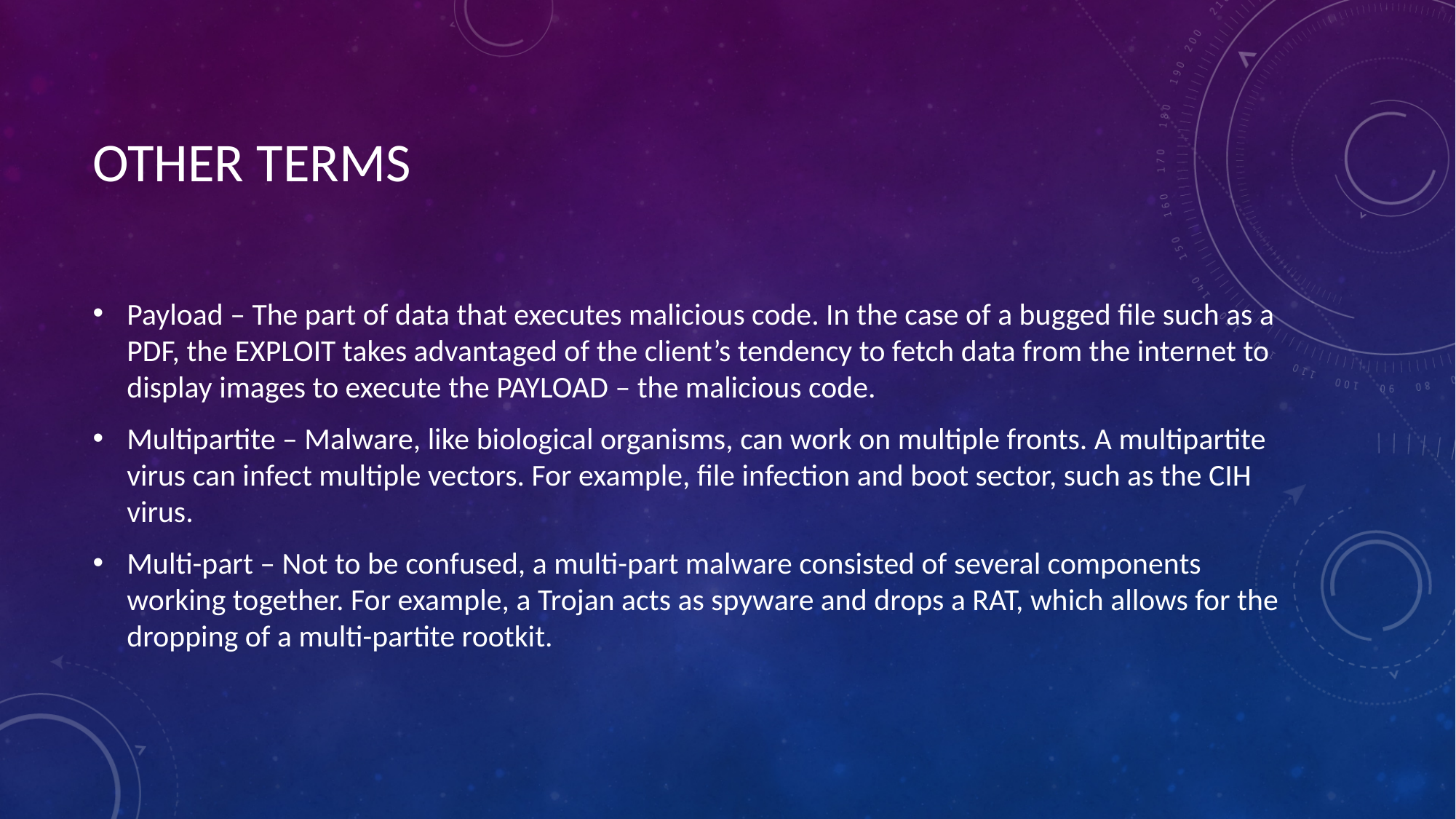

# Other Terms
Payload – The part of data that executes malicious code. In the case of a bugged file such as a PDF, the EXPLOIT takes advantaged of the client’s tendency to fetch data from the internet to display images to execute the PAYLOAD – the malicious code.
Multipartite – Malware, like biological organisms, can work on multiple fronts. A multipartite virus can infect multiple vectors. For example, file infection and boot sector, such as the CIH virus.
Multi-part – Not to be confused, a multi-part malware consisted of several components working together. For example, a Trojan acts as spyware and drops a RAT, which allows for the dropping of a multi-partite rootkit.